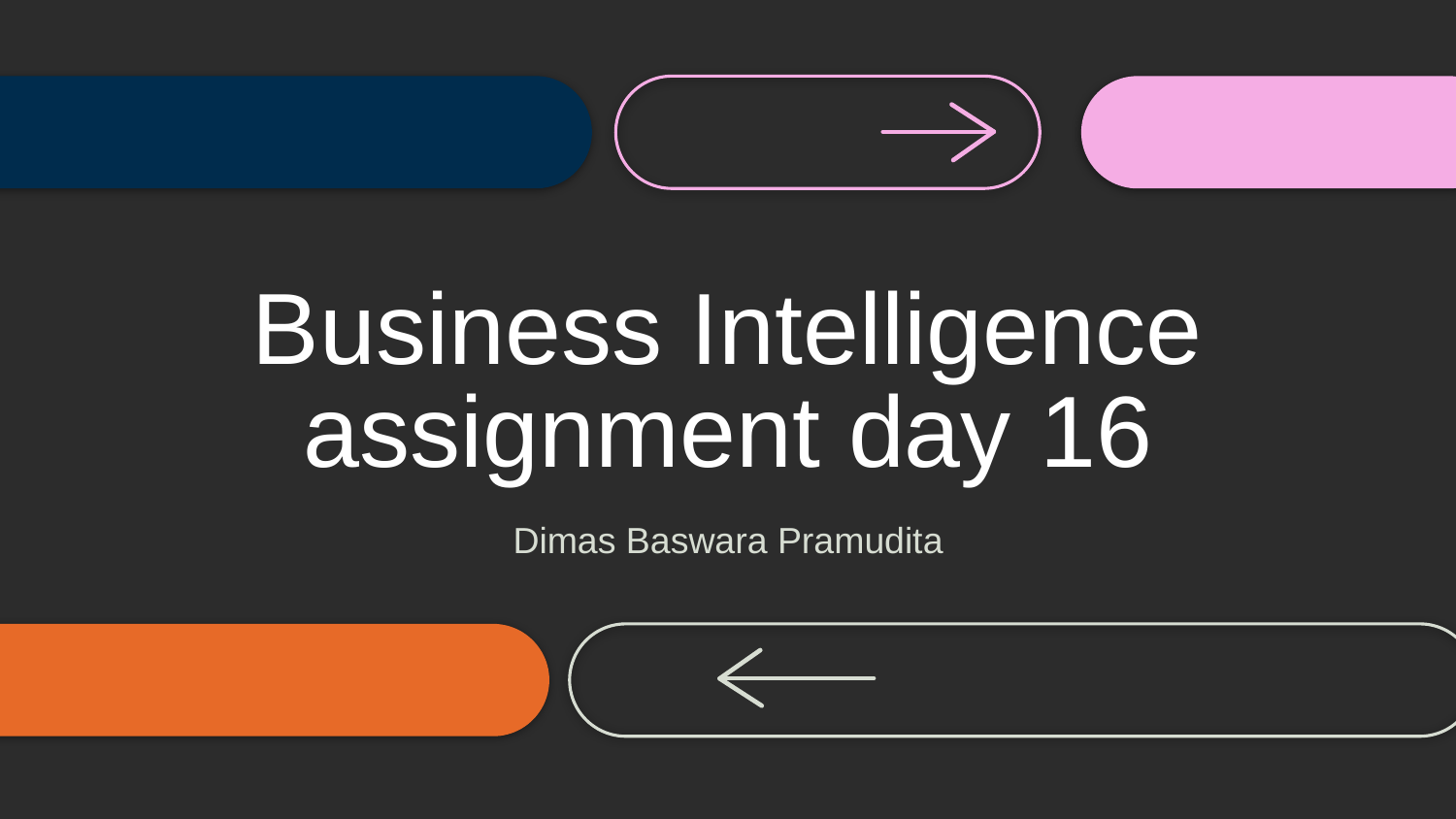

# Business Intelligence assignment day 16
Dimas Baswara Pramudita